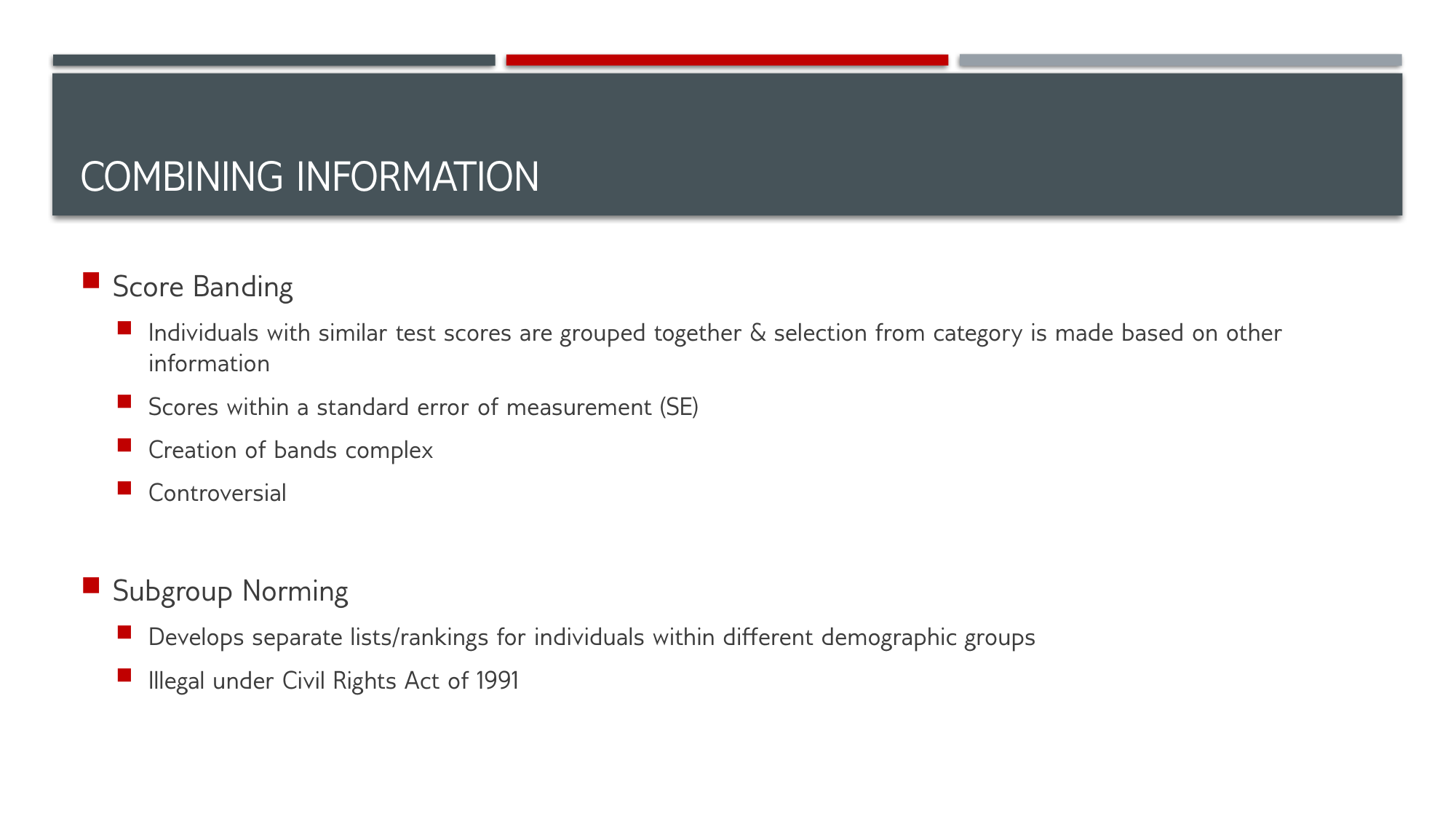

# Combining Information
Score Banding
Individuals with similar test scores are grouped together & selection from category is made based on other information
Scores within a standard error of measurement (SE)
Creation of bands complex
Controversial

Subgroup Norming
Develops separate lists/rankings for individuals within different demographic groups
Illegal under Civil Rights Act of 1991